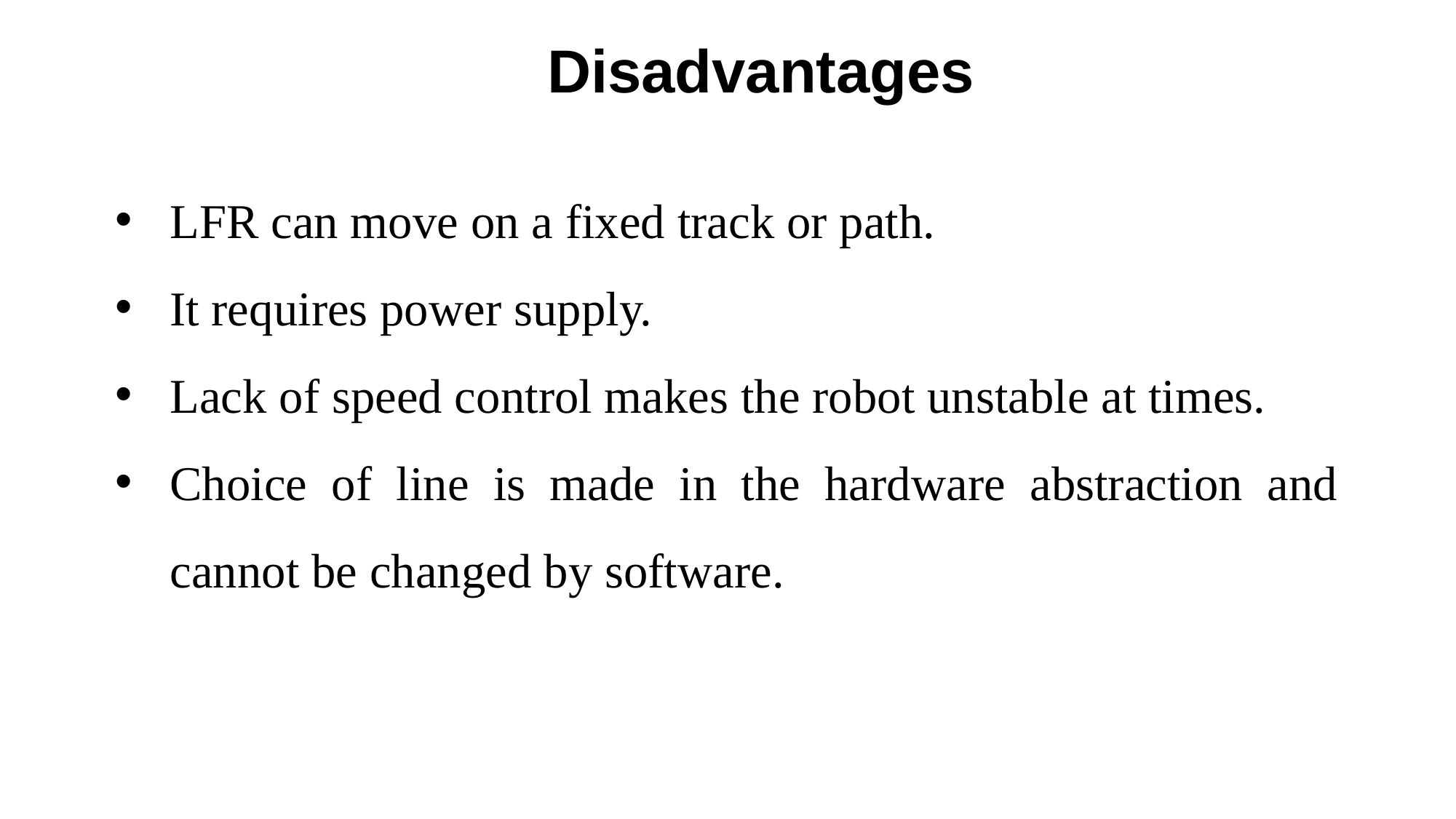

Disadvantages
LFR can move on a fixed track or path.
It requires power supply.
Lack of speed control makes the robot unstable at times.
Choice of line is made in the hardware abstraction and cannot be changed by software.